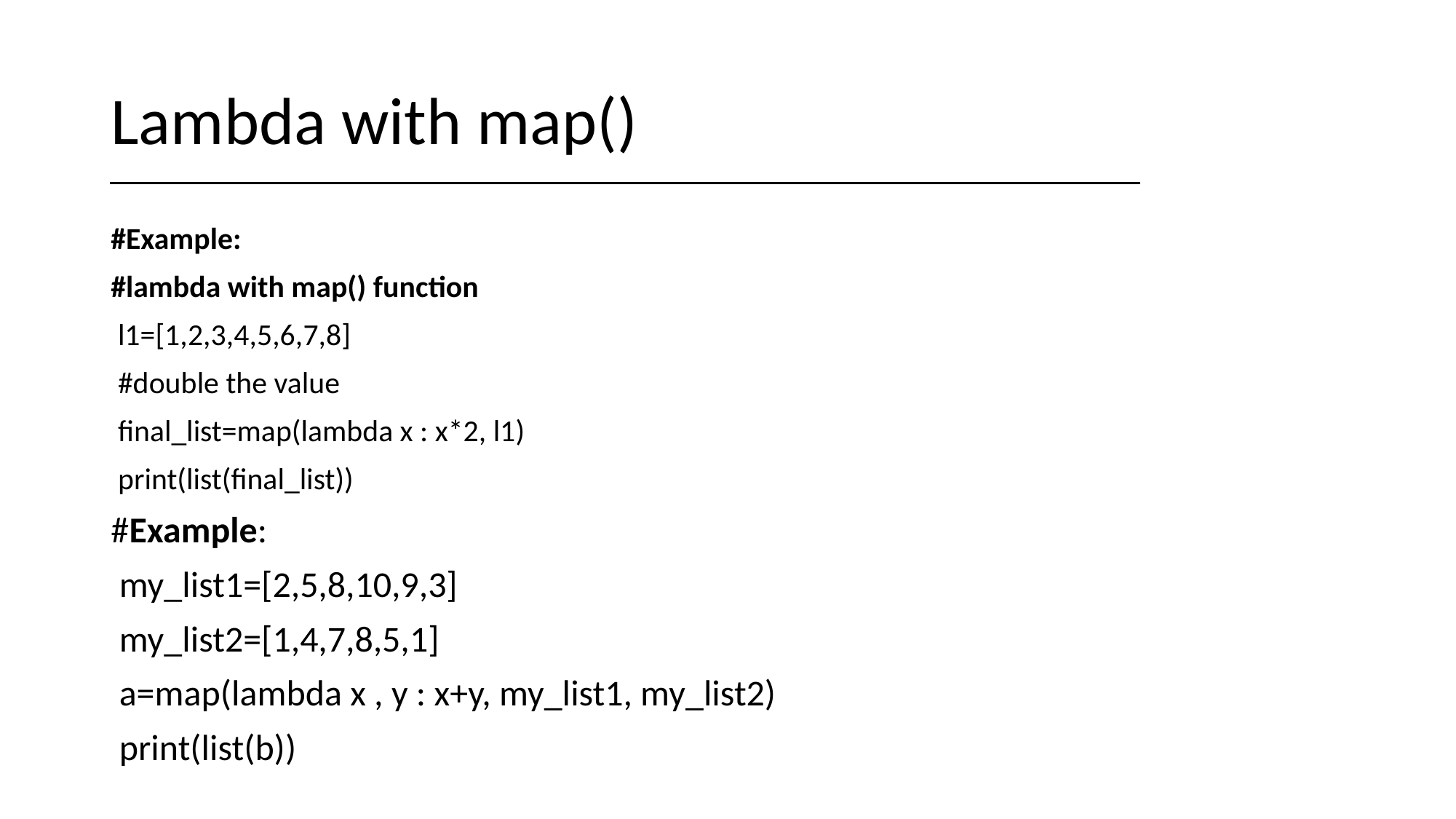

# Lambda with map()
#Example:
#lambda with map() function
 l1=[1,2,3,4,5,6,7,8]
 #double the value
 final_list=map(lambda x : x*2, l1)
 print(list(final_list))
#Example:
 my_list1=[2,5,8,10,9,3]
 my_list2=[1,4,7,8,5,1]
 a=map(lambda x , y : x+y, my_list1, my_list2)
 print(list(b))